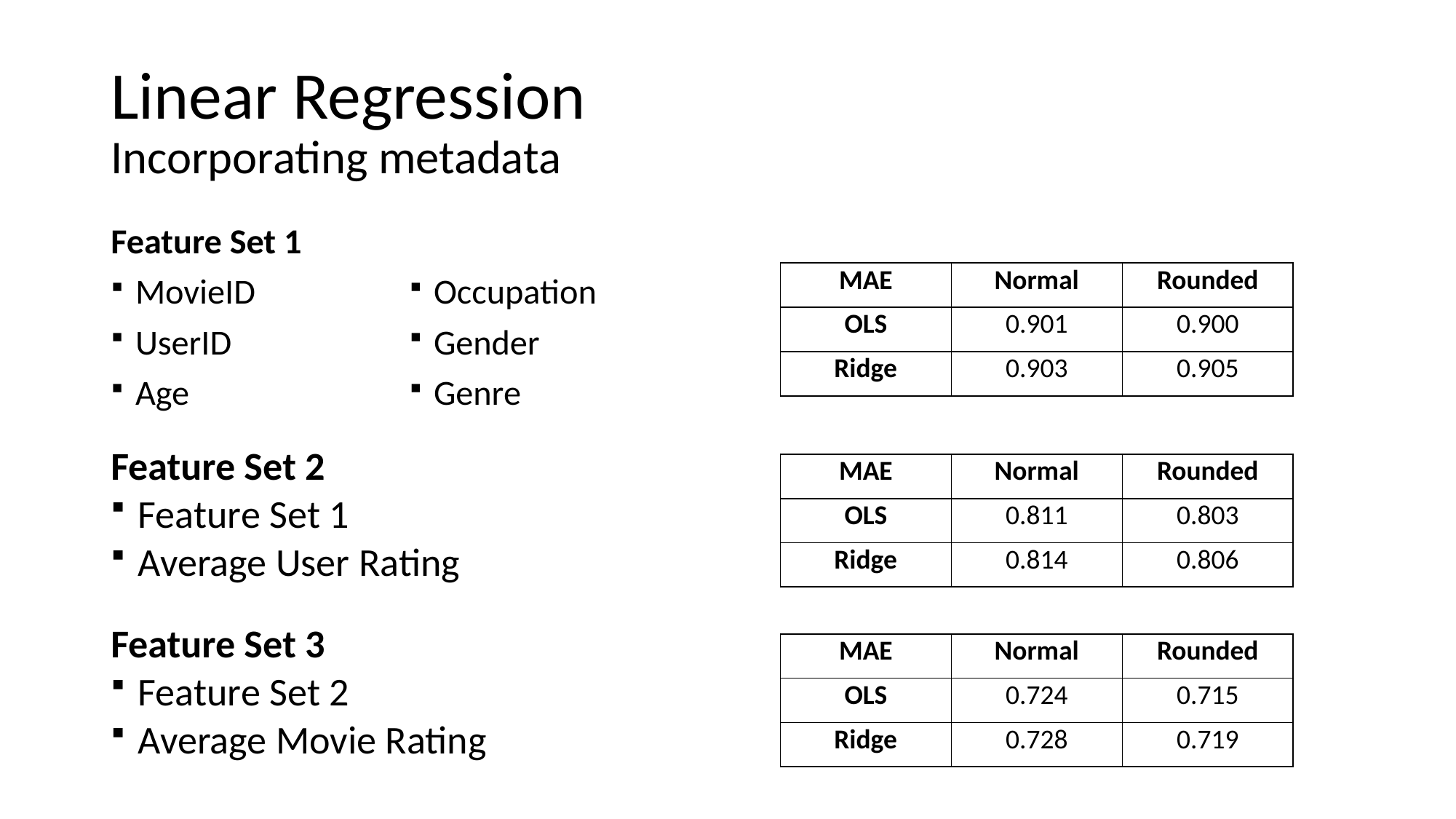

# Linear Regression Incorporating metadata
Feature Set 1
MovieID
UserID
Age

Occupation
Gender
Genre

| MAE | Normal | Rounded |
| --- | --- | --- |
| OLS | 0.901 | 0.900 |
| Ridge | 0.903 | 0.905 |
Feature Set 2
Feature Set 1
Average User Rating

Feature Set 3
Feature Set 2
Average Movie Rating
| MAE | Normal | Rounded |
| --- | --- | --- |
| OLS | 0.811 | 0.803 |
| Ridge | 0.814 | 0.806 |
| MAE | Normal | Rounded |
| --- | --- | --- |
| OLS | 0.724 | 0.715 |
| Ridge | 0.728 | 0.719 |